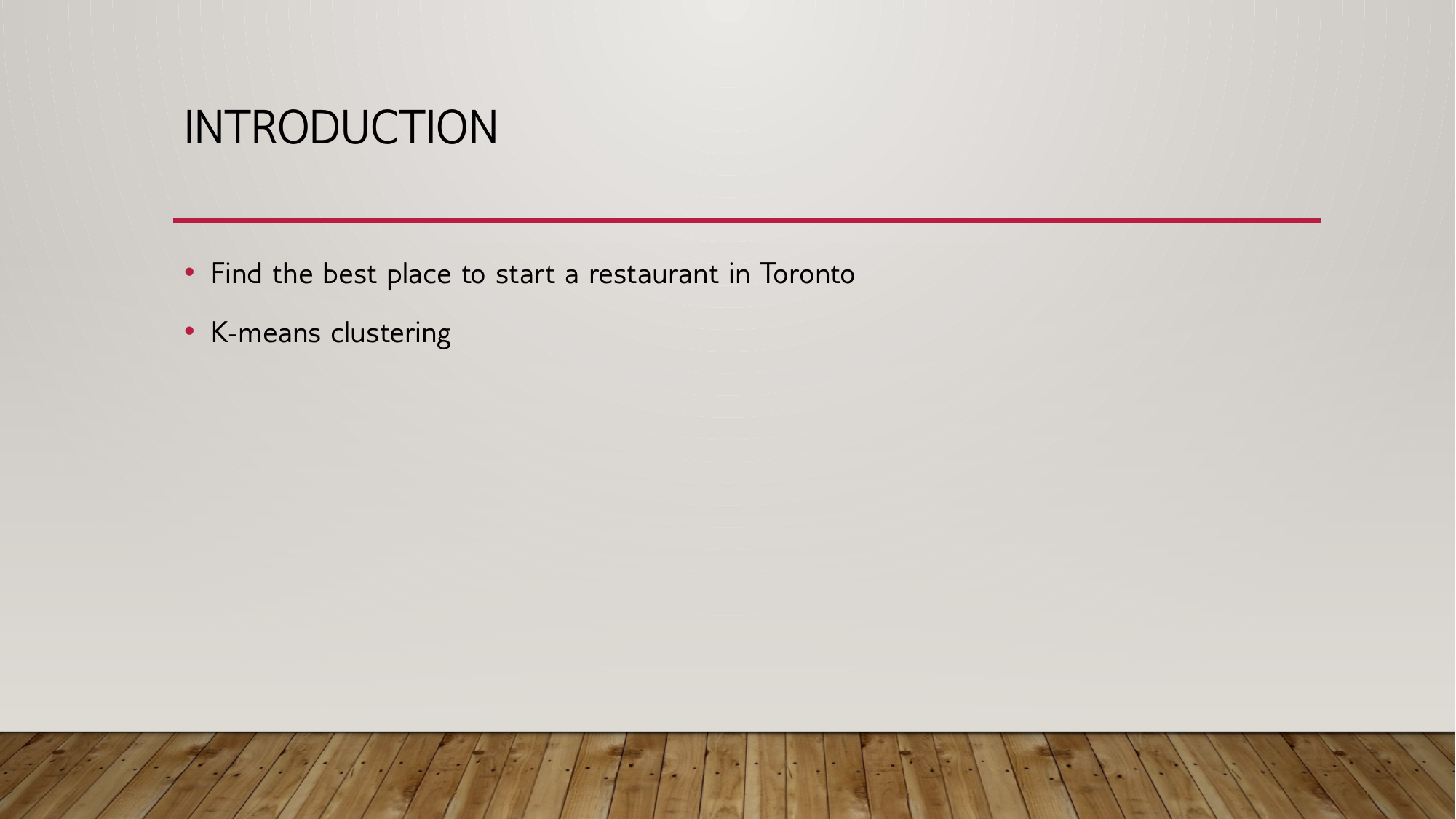

# introduction
Find the best place to start a restaurant in Toronto
K-means clustering